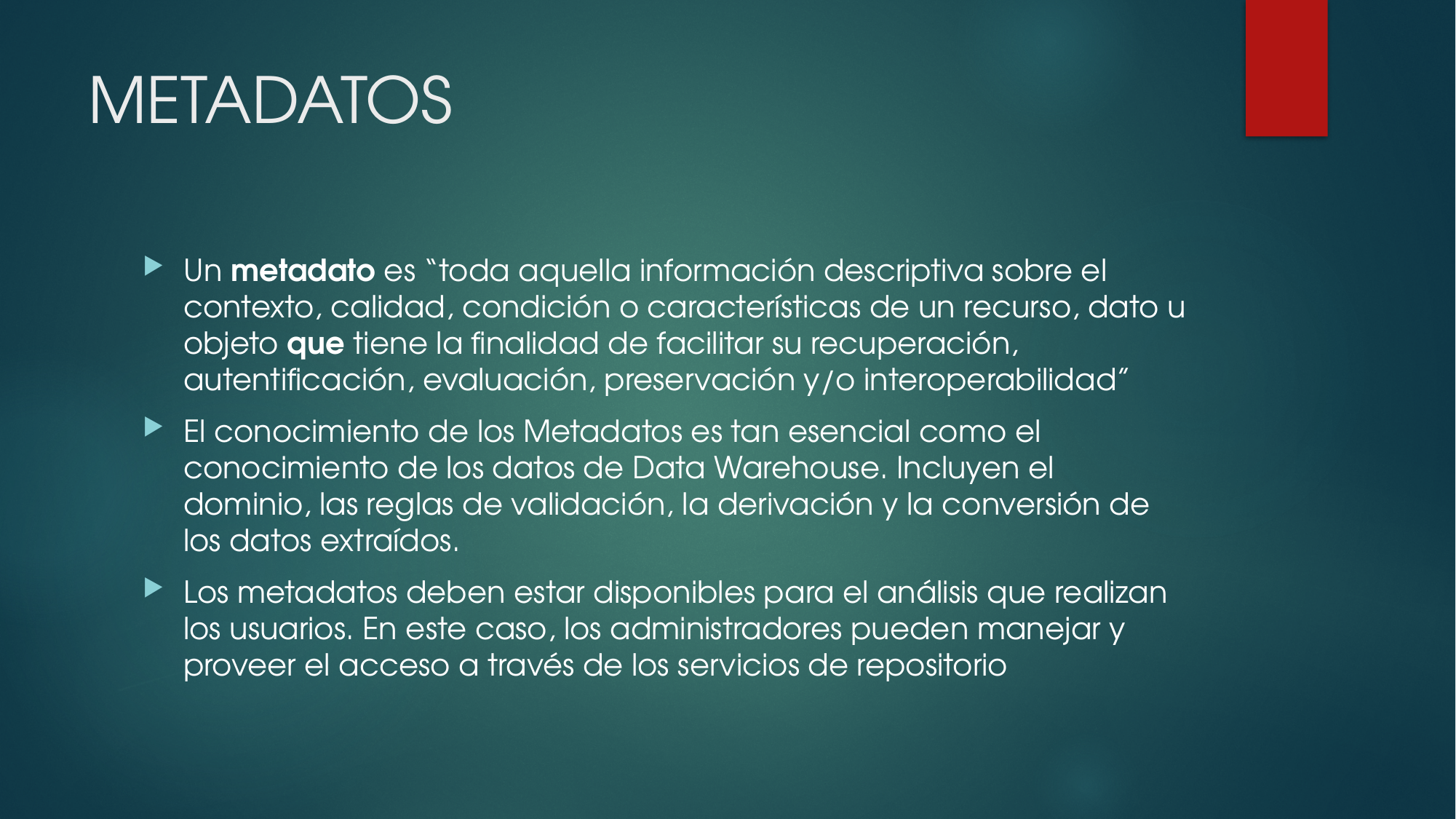

# METADATOS
Un metadato es “toda aquella información descriptiva sobre el contexto, calidad, condición o características de un recurso, dato u objeto que tiene la finalidad de facilitar su recuperación, autentificación, evaluación, preservación y/o interoperabilidad”
El conocimiento de los Metadatos es tan esencial como el conocimiento de los datos de Data Warehouse. Incluyen el dominio, las reglas de validación, la derivación y la conversión de los datos extraídos.
Los metadatos deben estar disponibles para el análisis que realizan los usuarios. En este caso, los administradores pueden manejar y proveer el acceso a través de los servicios de repositorio